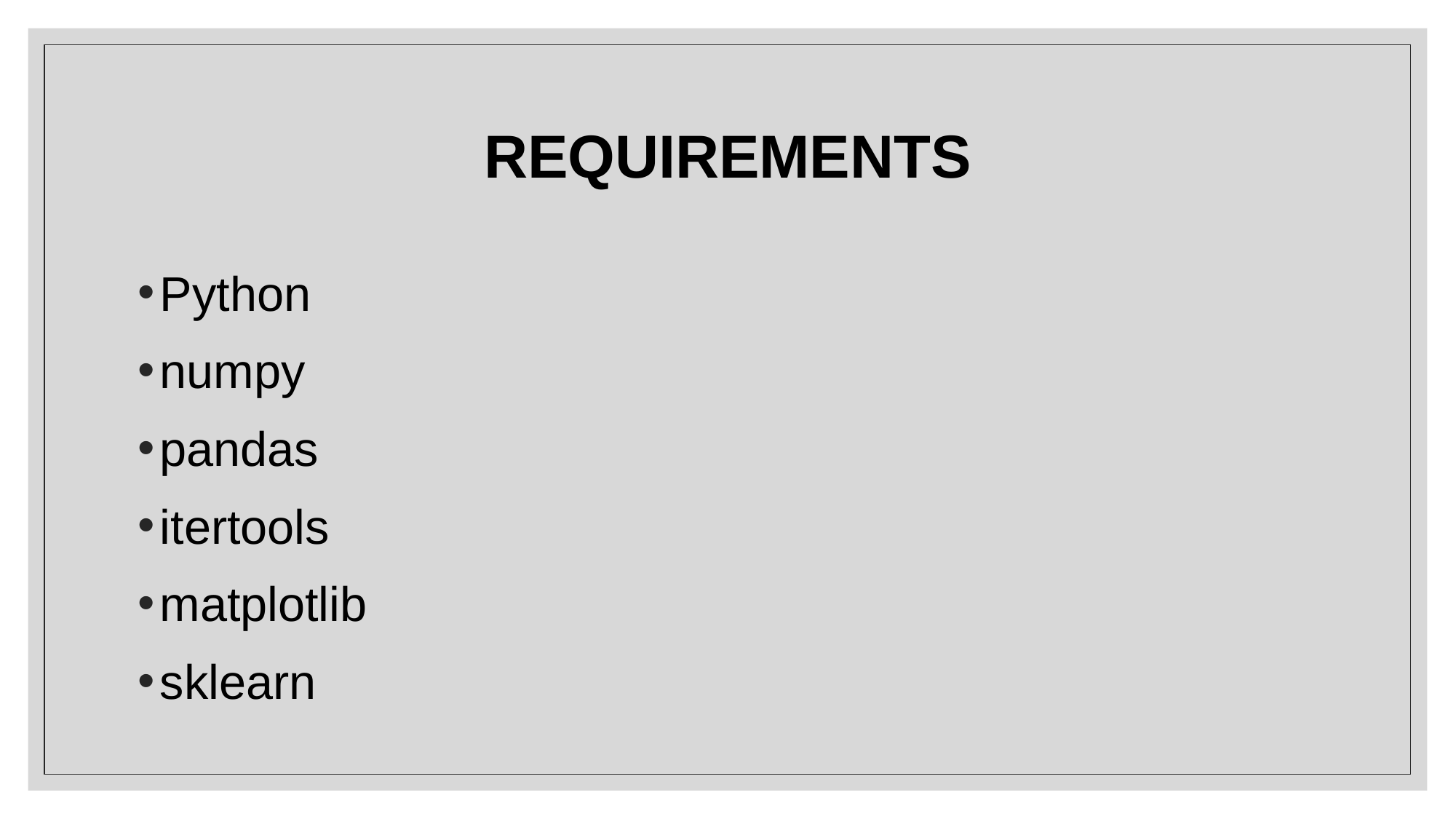

# REQUIREMENTS
Python
numpy
pandas
itertools
matplotlib
sklearn